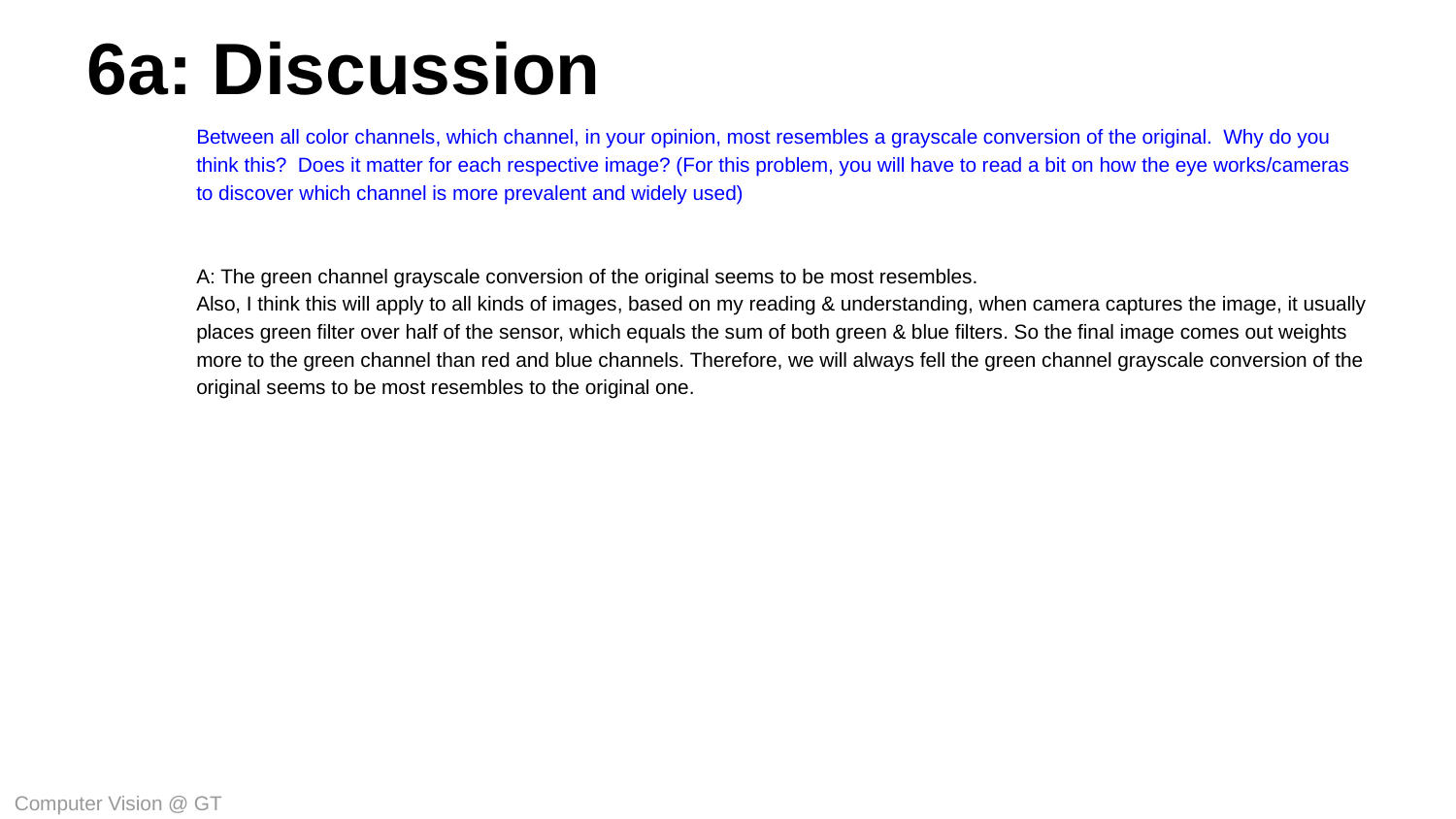

6a: Discussion
Between all color channels, which channel, in your opinion, most resembles a grayscale conversion of the original.  Why do you think this?  Does it matter for each respective image? (For this problem, you will have to read a bit on how the eye works/cameras to discover which channel is more prevalent and widely used)

A: The green channel grayscale conversion of the original seems to be most resembles.
Also, I think this will apply to all kinds of images, based on my reading & understanding, when camera captures the image, it usually places green filter over half of the sensor, which equals the sum of both green & blue filters. So the final image comes out weights more to the green channel than red and blue channels. Therefore, we will always fell the green channel grayscale conversion of the original seems to be most resembles to the original one.

Computer Vision @ GT